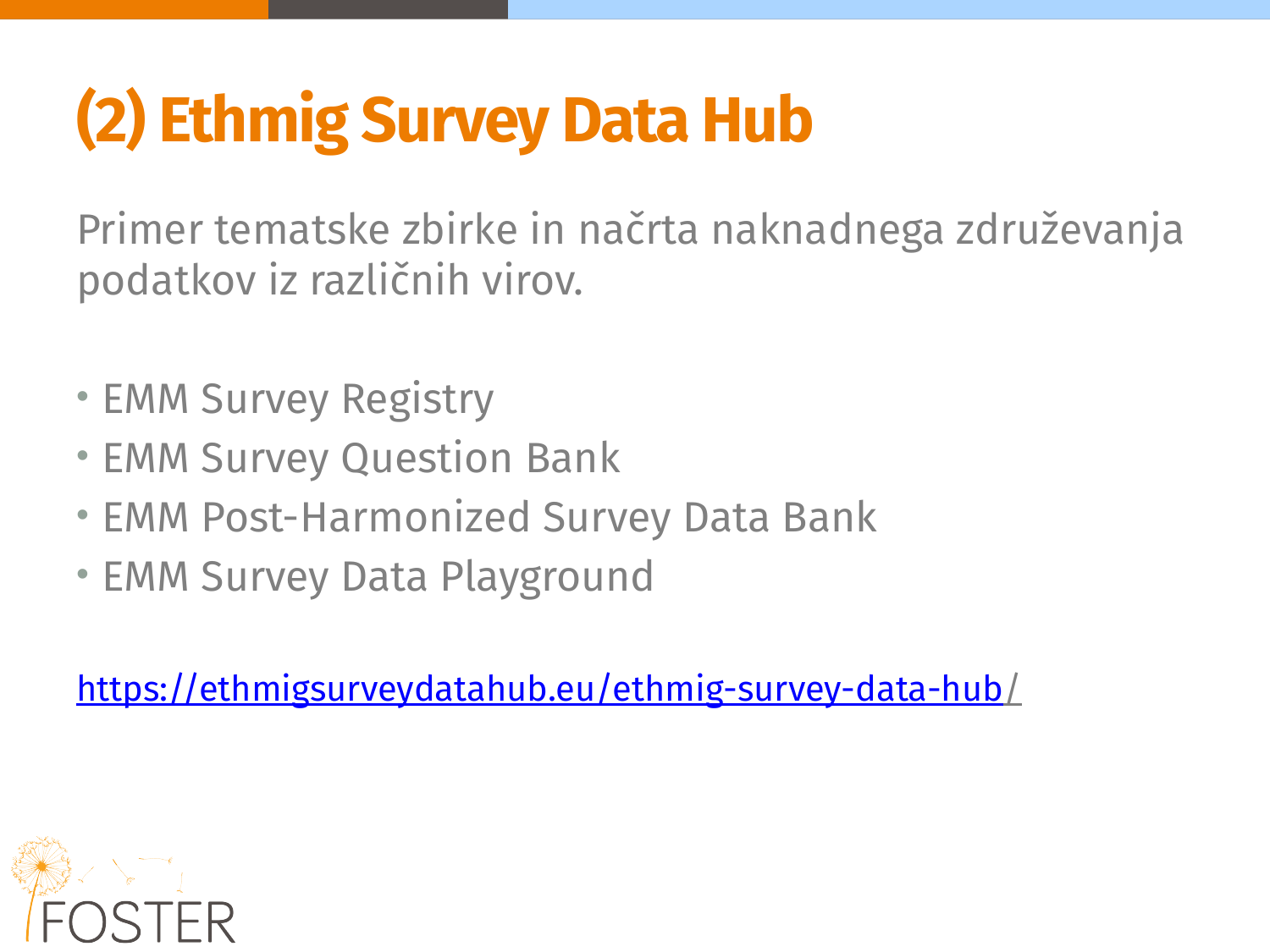

# (2) Ethmig Survey Data Hub
Primer tematske zbirke in načrta naknadnega združevanja podatkov iz različnih virov.

EMM Survey Registry
EMM Survey Question Bank
EMM Post-Harmonized Survey Data Bank
EMM Survey Data Playground

https://ethmigsurveydatahub.eu/ethmig-survey-data-hub/